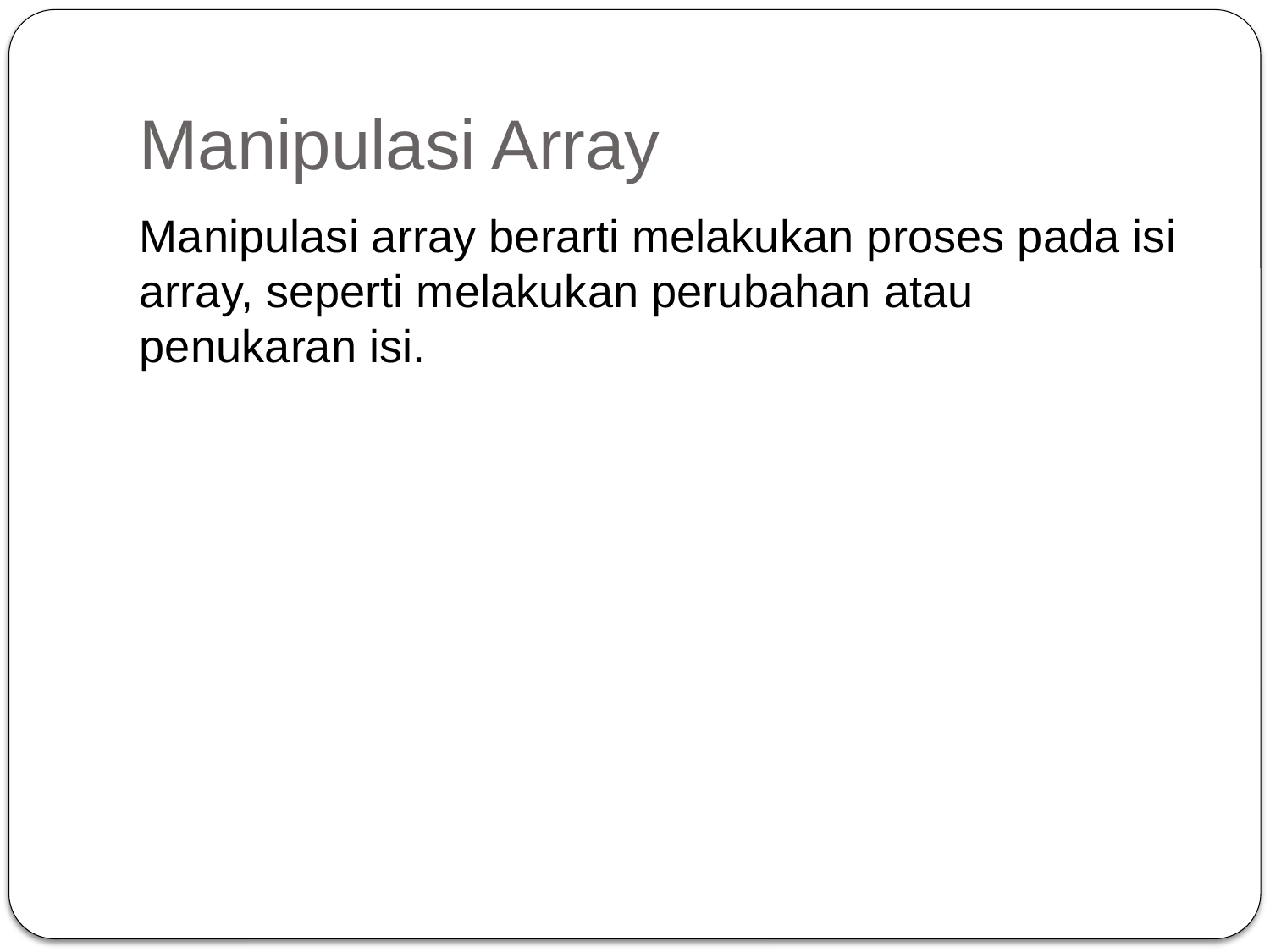

# Manipulasi Array
Manipulasi array berarti melakukan proses pada isi array, seperti melakukan perubahan atau penukaran isi.